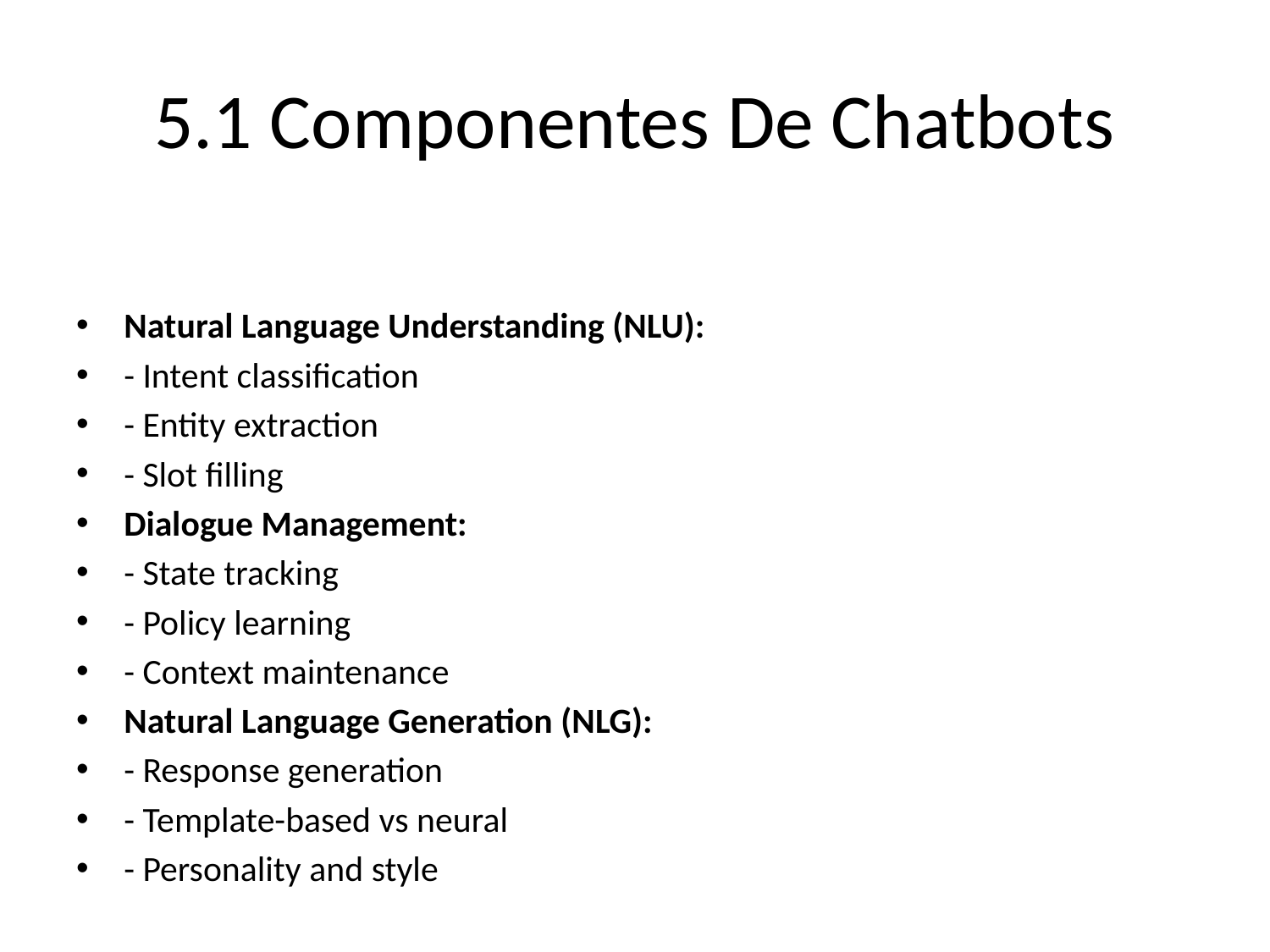

# 5.1 Componentes De Chatbots

Natural Language Understanding (NLU):
- Intent classification
- Entity extraction
- Slot filling
Dialogue Management:
- State tracking
- Policy learning
- Context maintenance
Natural Language Generation (NLG):
- Response generation
- Template-based vs neural
- Personality and style